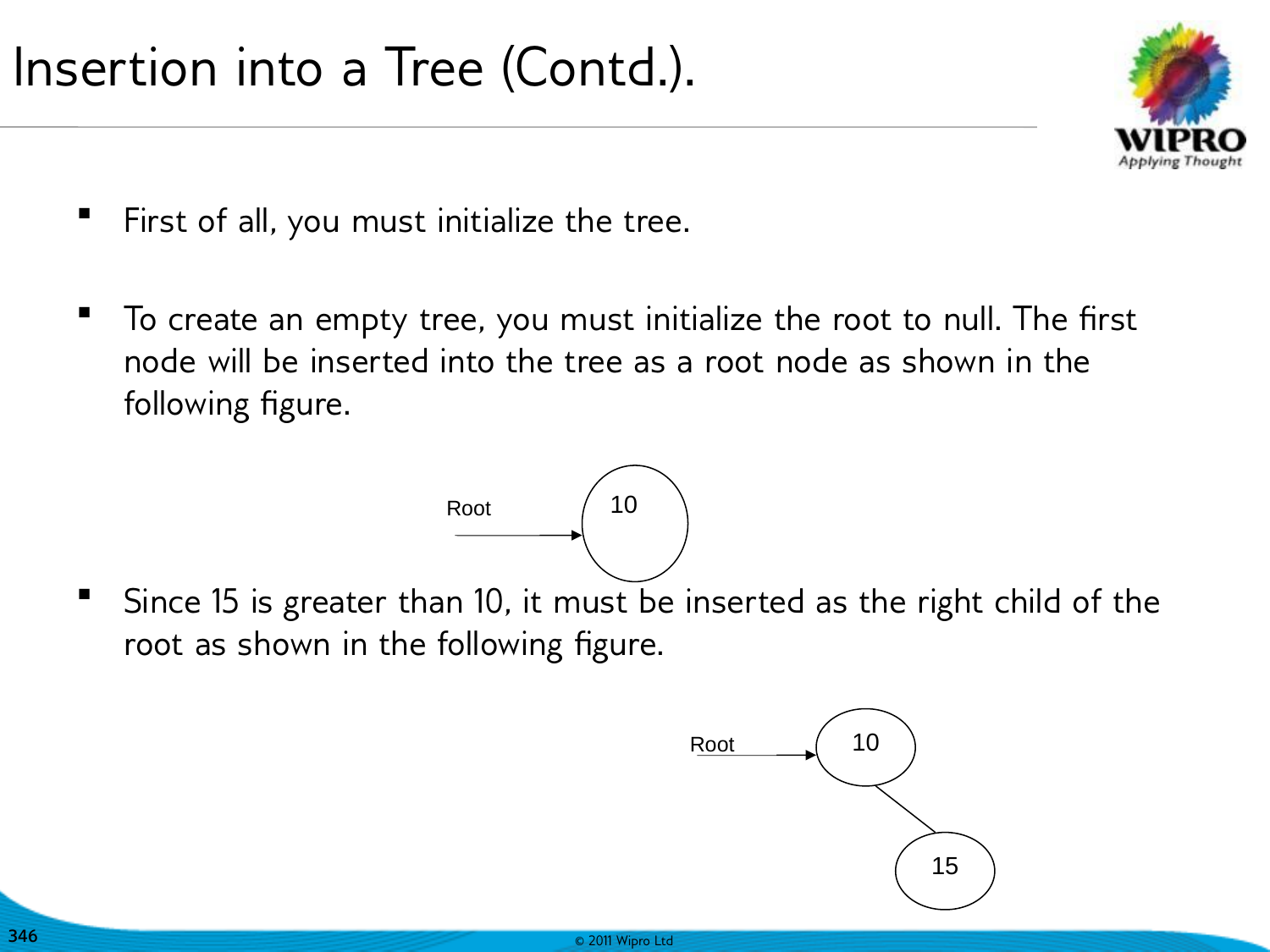

Insertion into a Tree (Contd.).
First of all, you must initialize the tree.

To create an empty tree, you must initialize the root to null. The first node will be inserted into the tree as a root node as shown in the following figure.

Since 15 is greater than 10, it must be inserted as the right child of the root as shown in the following figure.

10
Root

10
Root

15